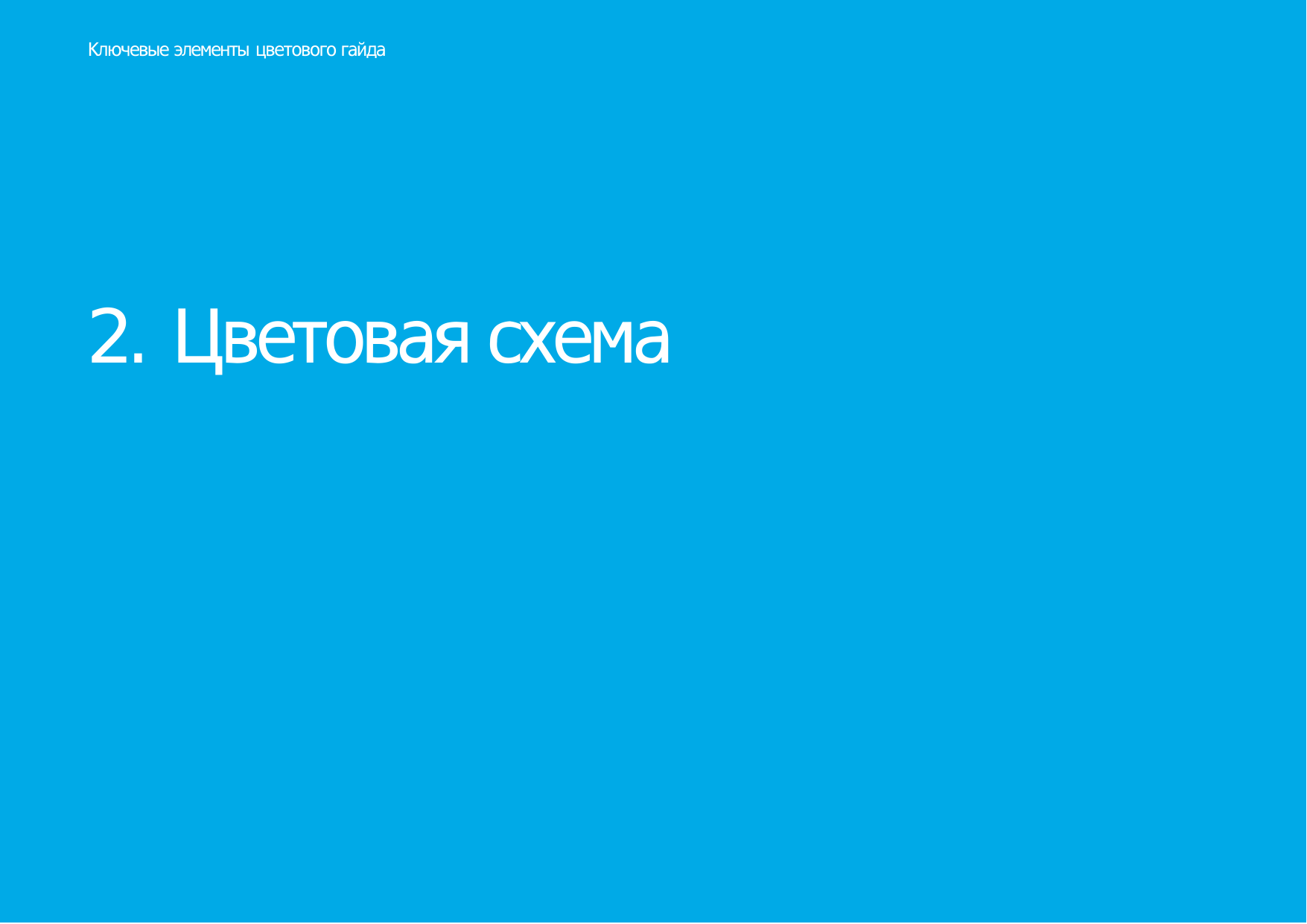

Ключевые элементы цветового гайда
# 2. Цветовая схема